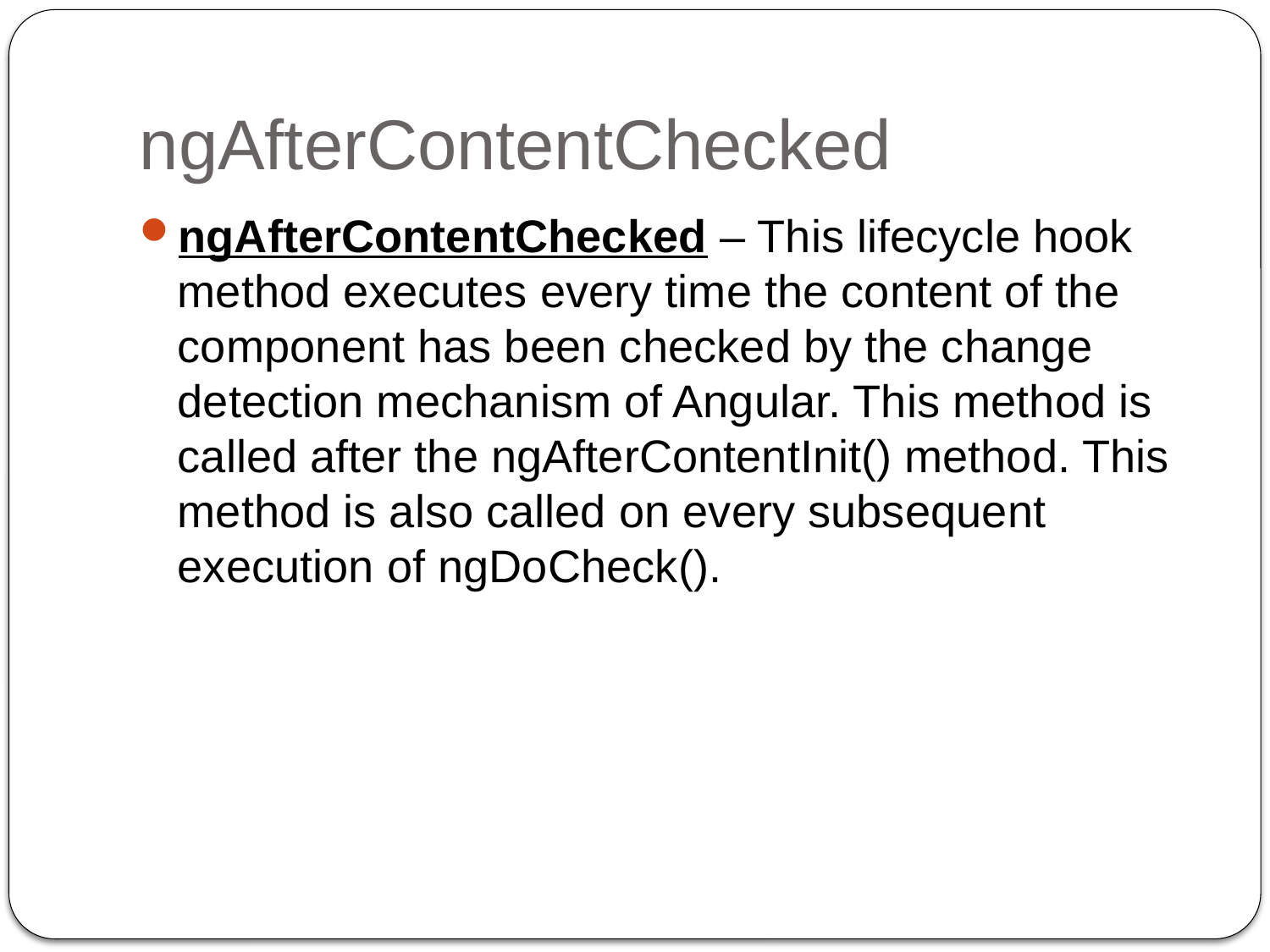

# ngAfterContentChecked
ngAfterContentChecked – This lifecycle hook method executes every time the content of the component has been checked by the change detection mechanism of Angular. This method is called after the ngAfterContentInit() method. This method is also called on every subsequent execution of ngDoCheck().